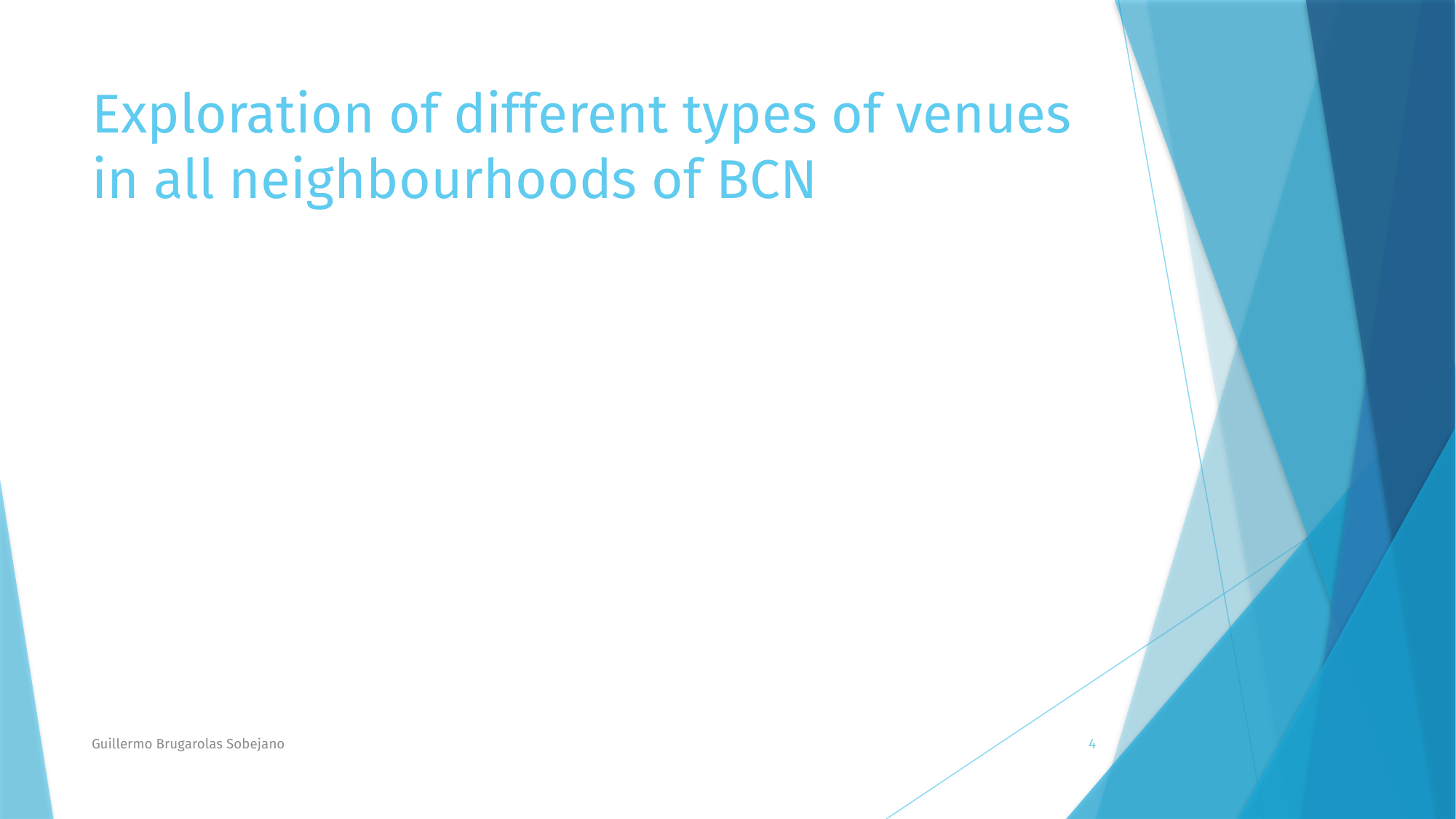

# Exploration of different types of venues in all neighbourhoods of BCN

Guillermo Brugarolas Sobejano
4